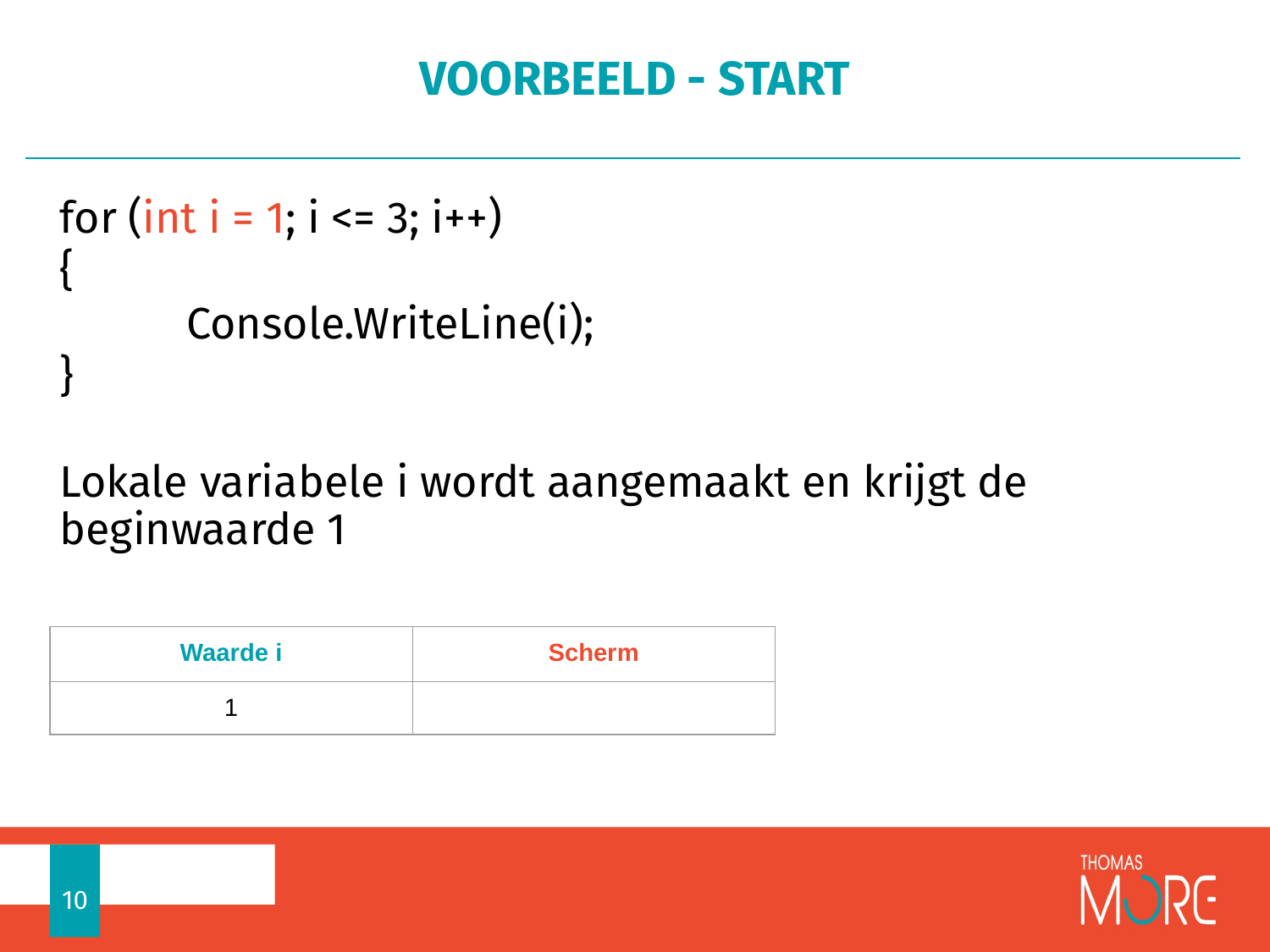

# VOORBEELD - START
for (int i = 1; i <= 3; i++)
{
	Console.WriteLine(i);
}

Lokale variabele i wordt aangemaakt en krijgt de beginwaarde 1

| Waarde i | Scherm |
| --- | --- |
| 1 |  |
10